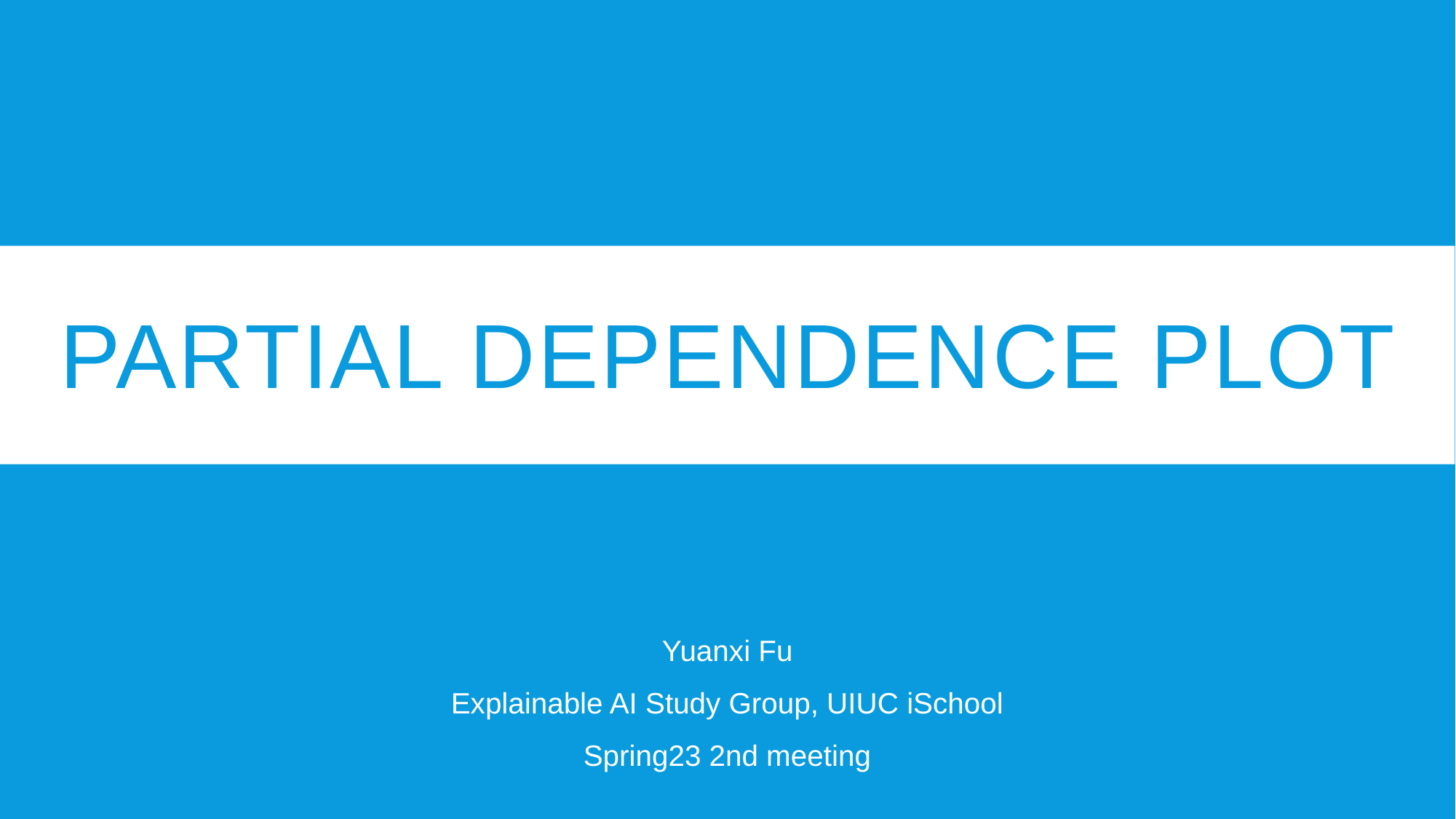

# Partial Dependence Plot
Yuanxi Fu
Explainable AI Study Group, UIUC iSchool
Spring23 2nd meeting